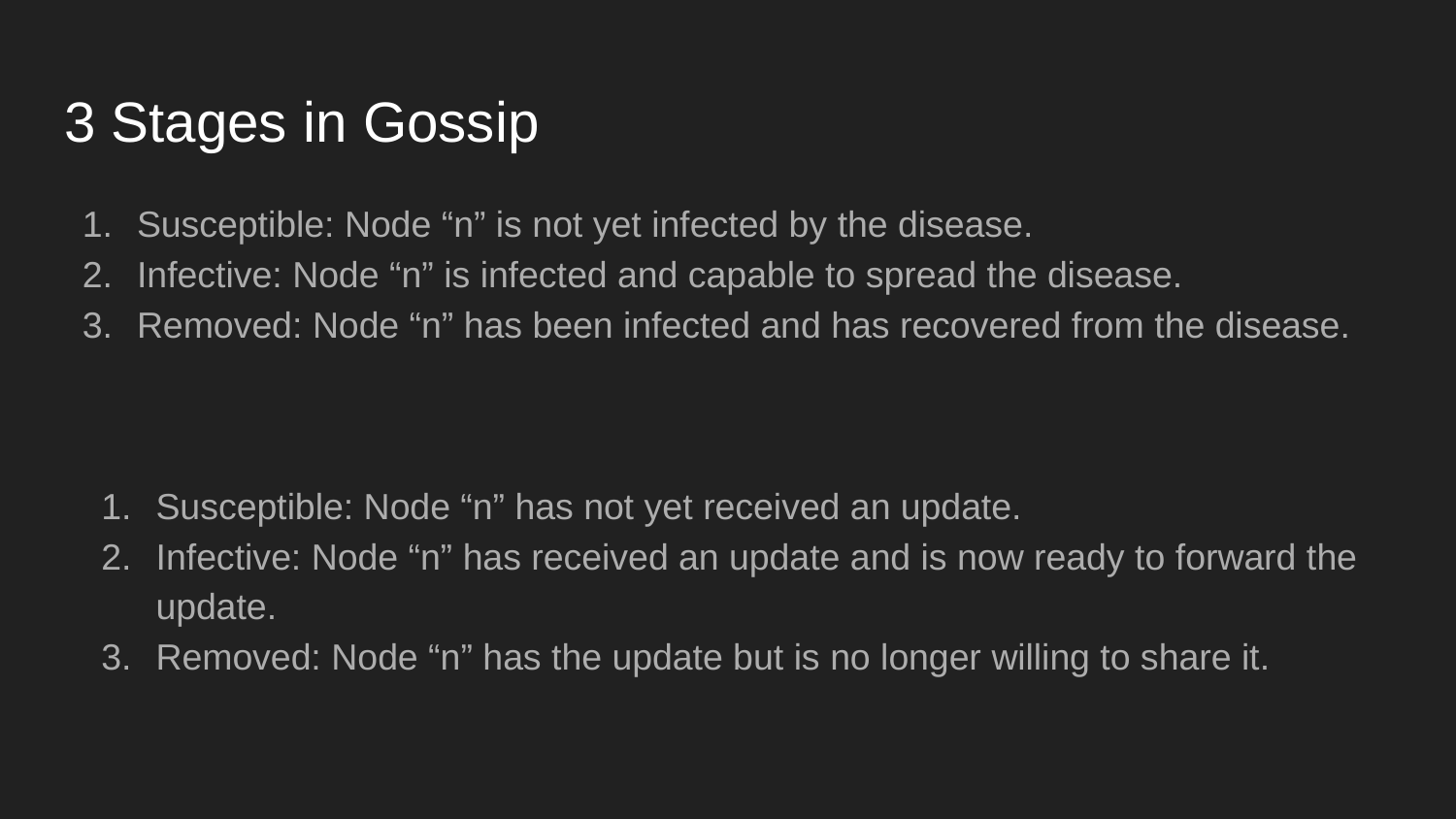

# 3 Stages in Gossip
Susceptible: Node “n” is not yet infected by the disease.
Infective: Node “n” is infected and capable to spread the disease.
Removed: Node “n” has been infected and has recovered from the disease.
Susceptible: Node “n” has not yet received an update.
Infective: Node “n” has received an update and is now ready to forward the update.
Removed: Node “n” has the update but is no longer willing to share it.